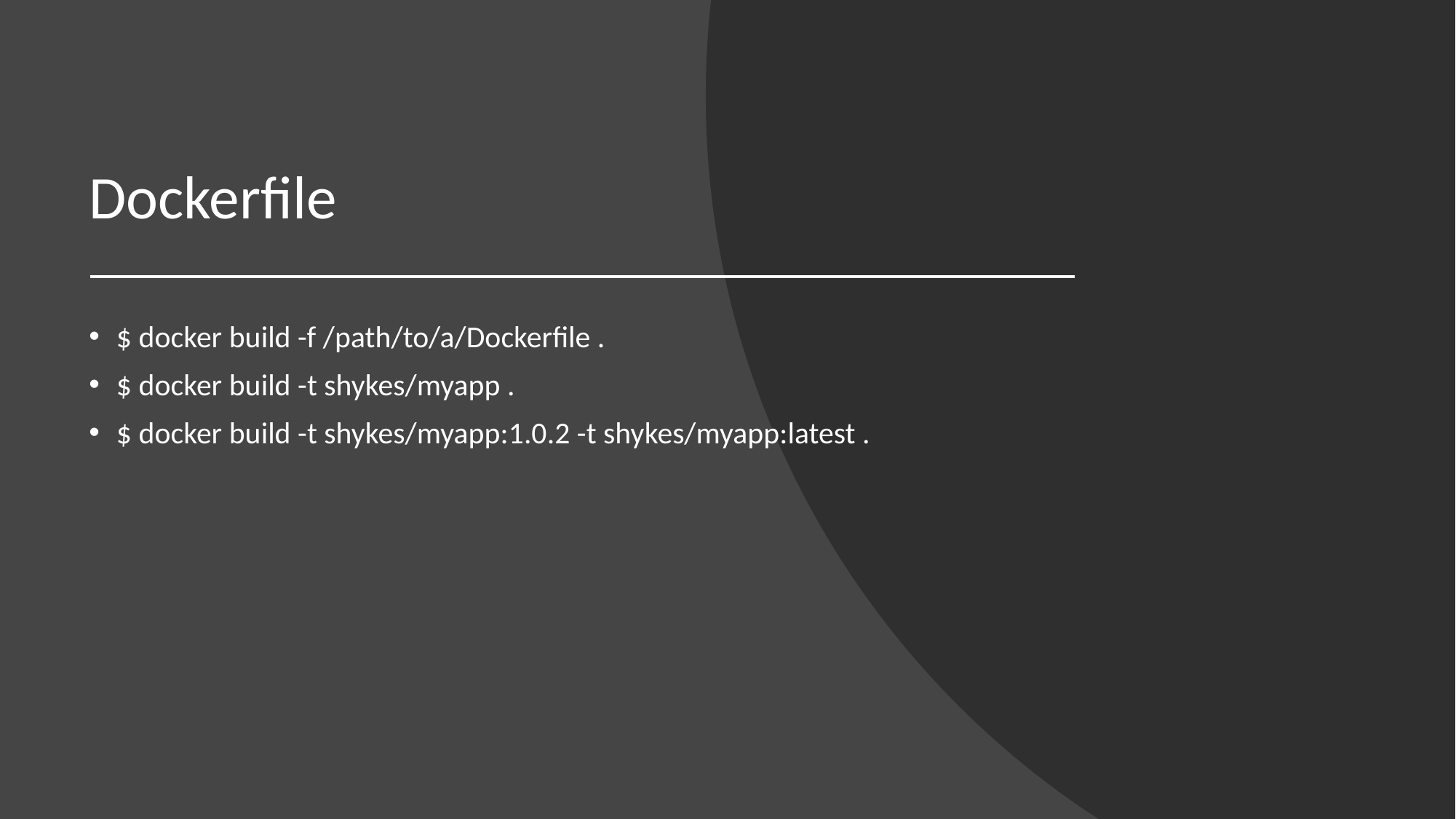

# Dockerfile
$ docker build -f /path/to/a/Dockerfile .
$ docker build -t shykes/myapp .
$ docker build -t shykes/myapp:1.0.2 -t shykes/myapp:latest .